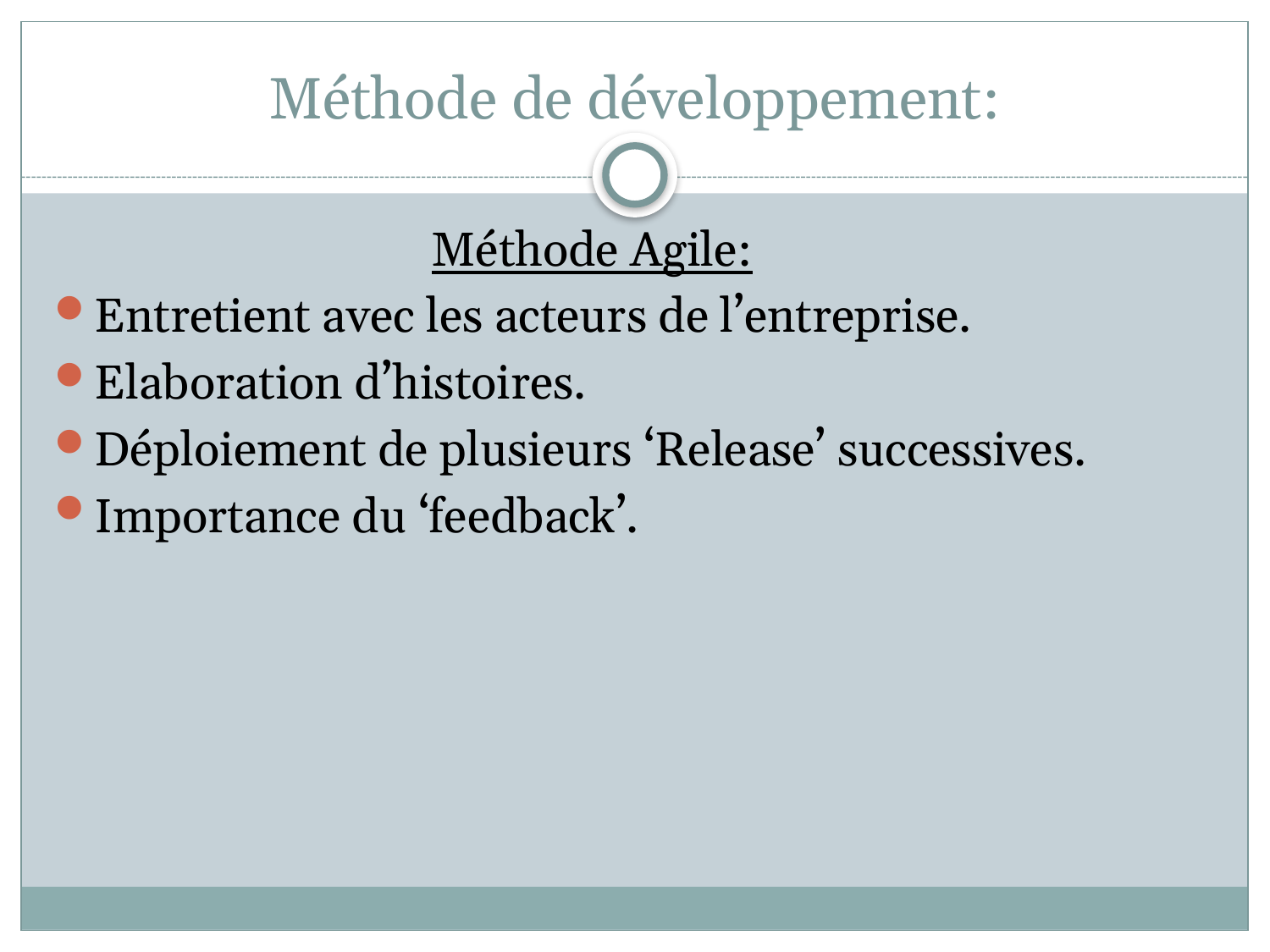

# Méthode de développement:
                                 Méthode Agile:
Entretient avec les acteurs de l’entreprise.
Elaboration d’histoires.
Déploiement de plusieurs ‘Release’ successives.
Importance du ‘feedback’.